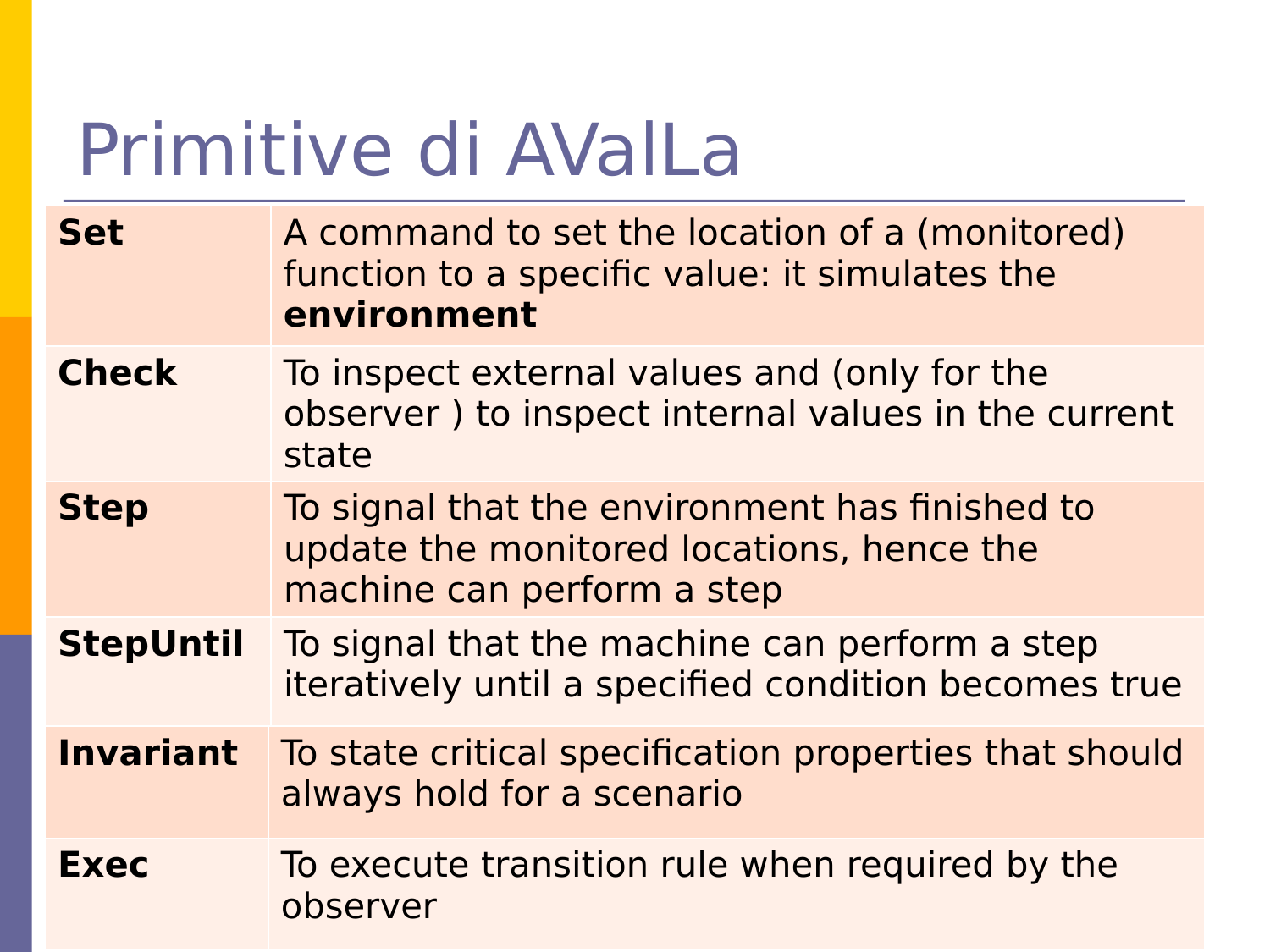

# Primitive di AValLa
| Set | A command to set the location of a (monitored) function to a specific value: it simulates the environment |
| --- | --- |
| Check | To inspect external values and (only for the observer ) to inspect internal values in the current state |
| Step | To signal that the environment has finished to update the monitored locations, hence the machine can perform a step |
| --- | --- |
| StepUntil | To signal that the machine can perform a step iteratively until a specified condition becomes true |
| Invariant | To state critical specification properties that should always hold for a scenario |
| --- | --- |
| Exec | To execute transition rule when required by the observer |